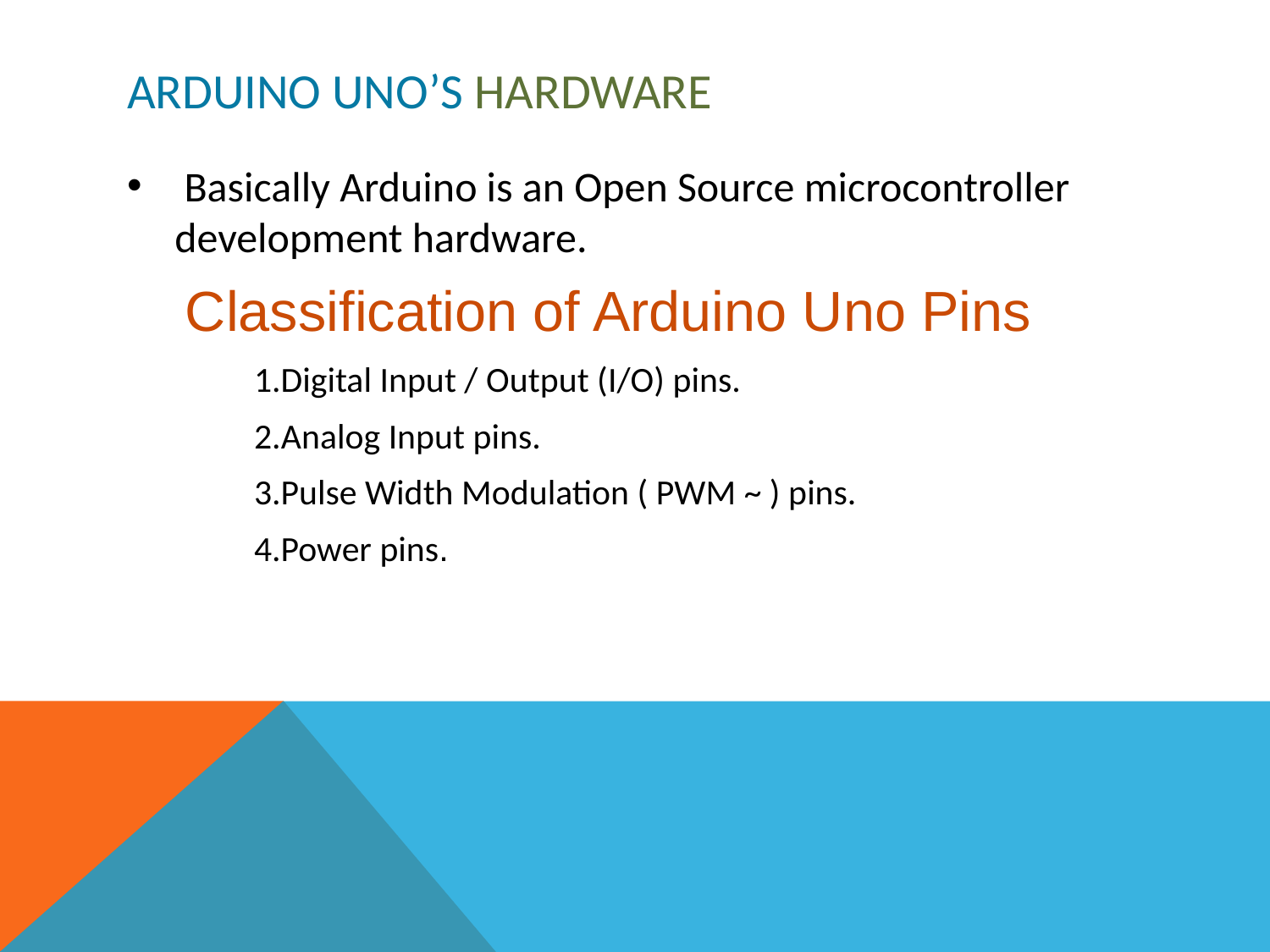

# Arduino UNO’s Hardware
 Basically Arduino is an Open Source microcontroller development hardware.
      Classification of Arduino Uno Pins
	1.Digital Input / Output (I/O) pins.
	2.Analog Input pins.
	3.Pulse Width Modulation ( PWM ~ ) pins.
	4.Power pins.